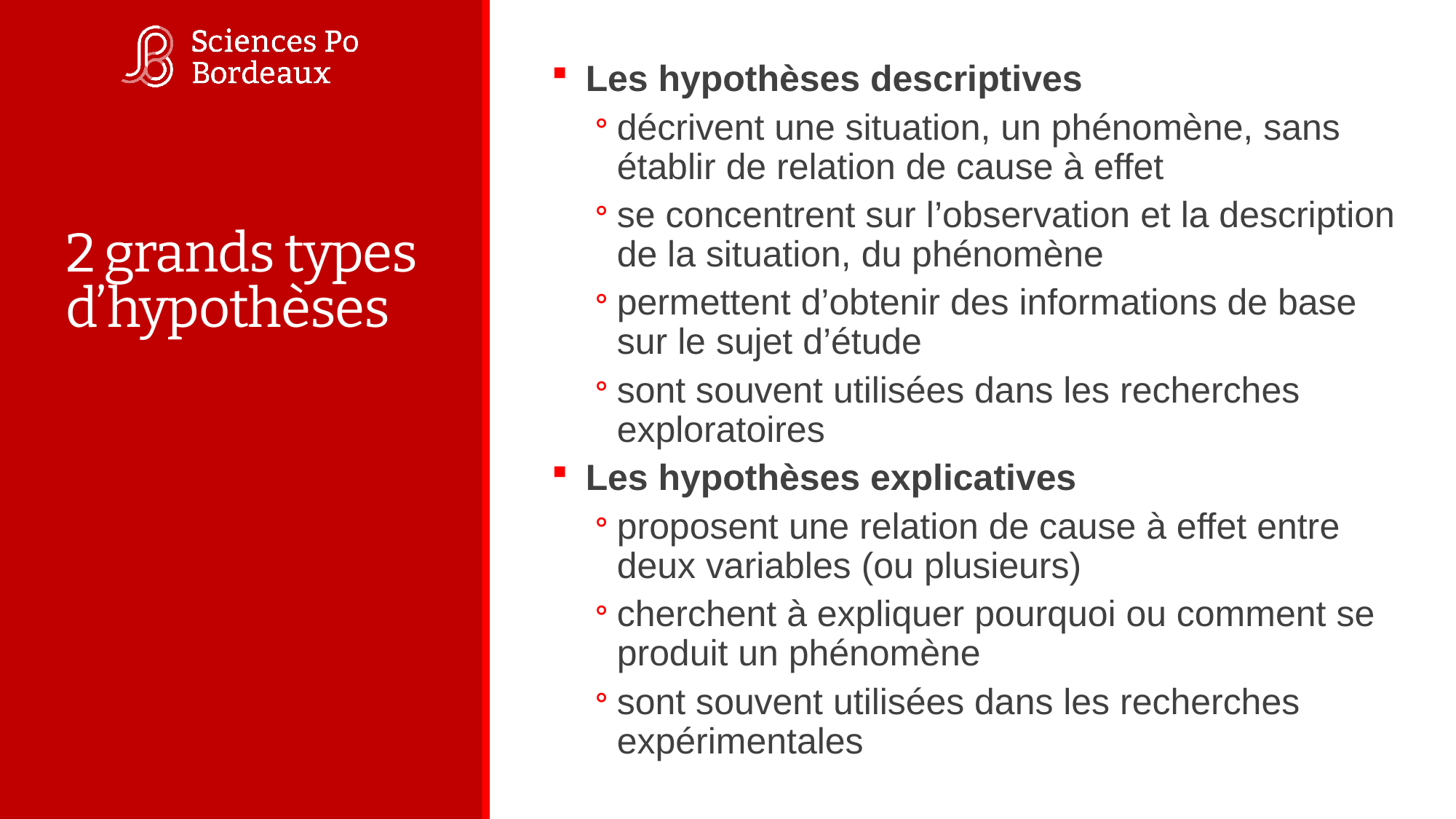

Les hypothèses descriptives
décrivent une situation, un phénomène, sans établir de relation de cause à effet
se concentrent sur l’observation et la description de la situation, du phénomène
permettent d’obtenir des informations de base sur le sujet d’étude
sont souvent utilisées dans les recherches exploratoires
Les hypothèses explicatives
proposent une relation de cause à effet entre deux variables (ou plusieurs)
cherchent à expliquer pourquoi ou comment se produit un phénomène
sont souvent utilisées dans les recherches expérimentales

# 2 grands types d’hypothèses